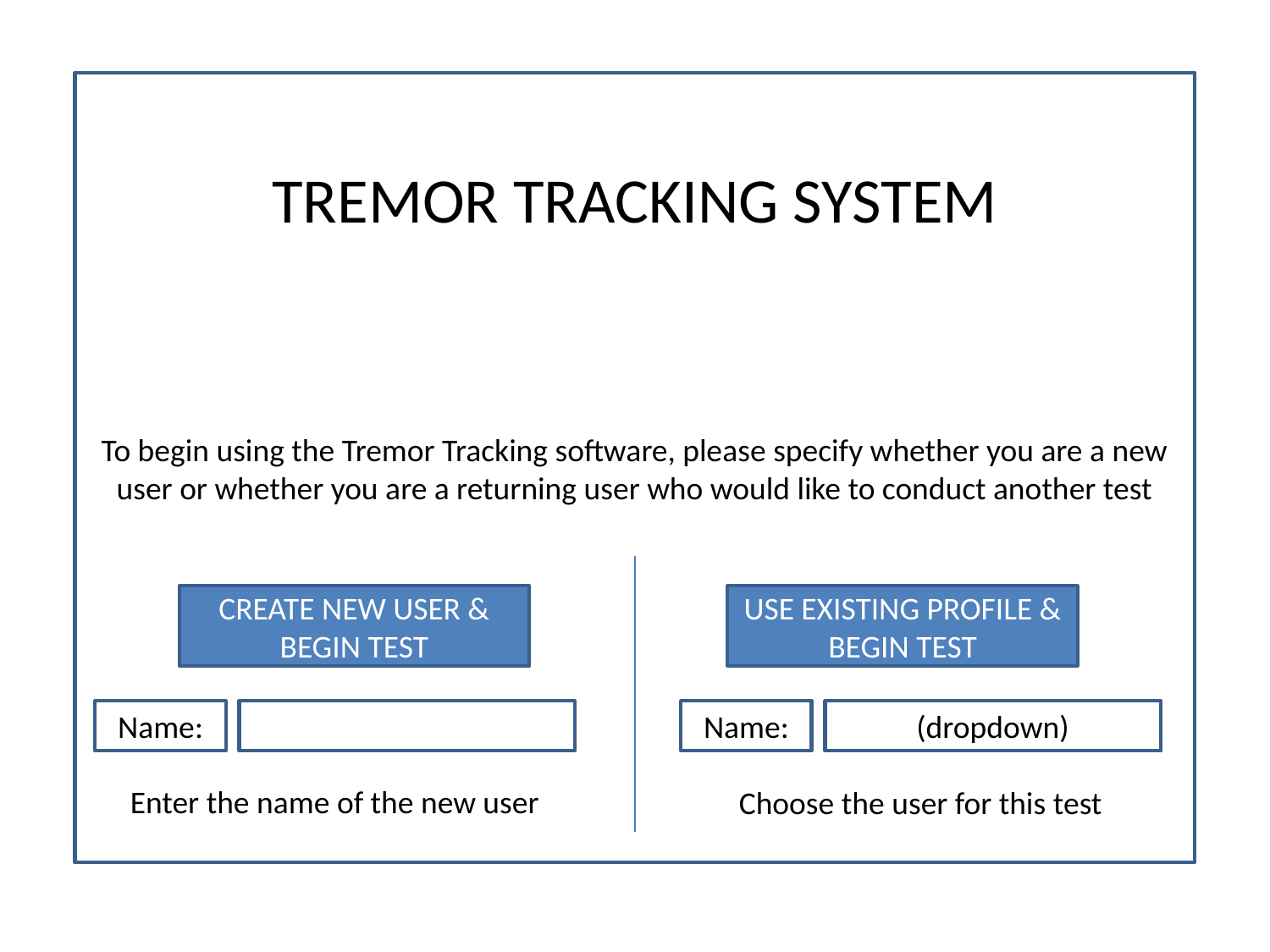

To begin using the Tremor Tracking software, please specify whether you are a new user or whether you are a returning user who would like to conduct another test
TREMOR TRACKING SYSTEM
CREATE NEW USER & BEGIN TEST
USE EXISTING PROFILE & BEGIN TEST
Name:

Name:
(dropdown)
Enter the name of the new user
Choose the user for this test